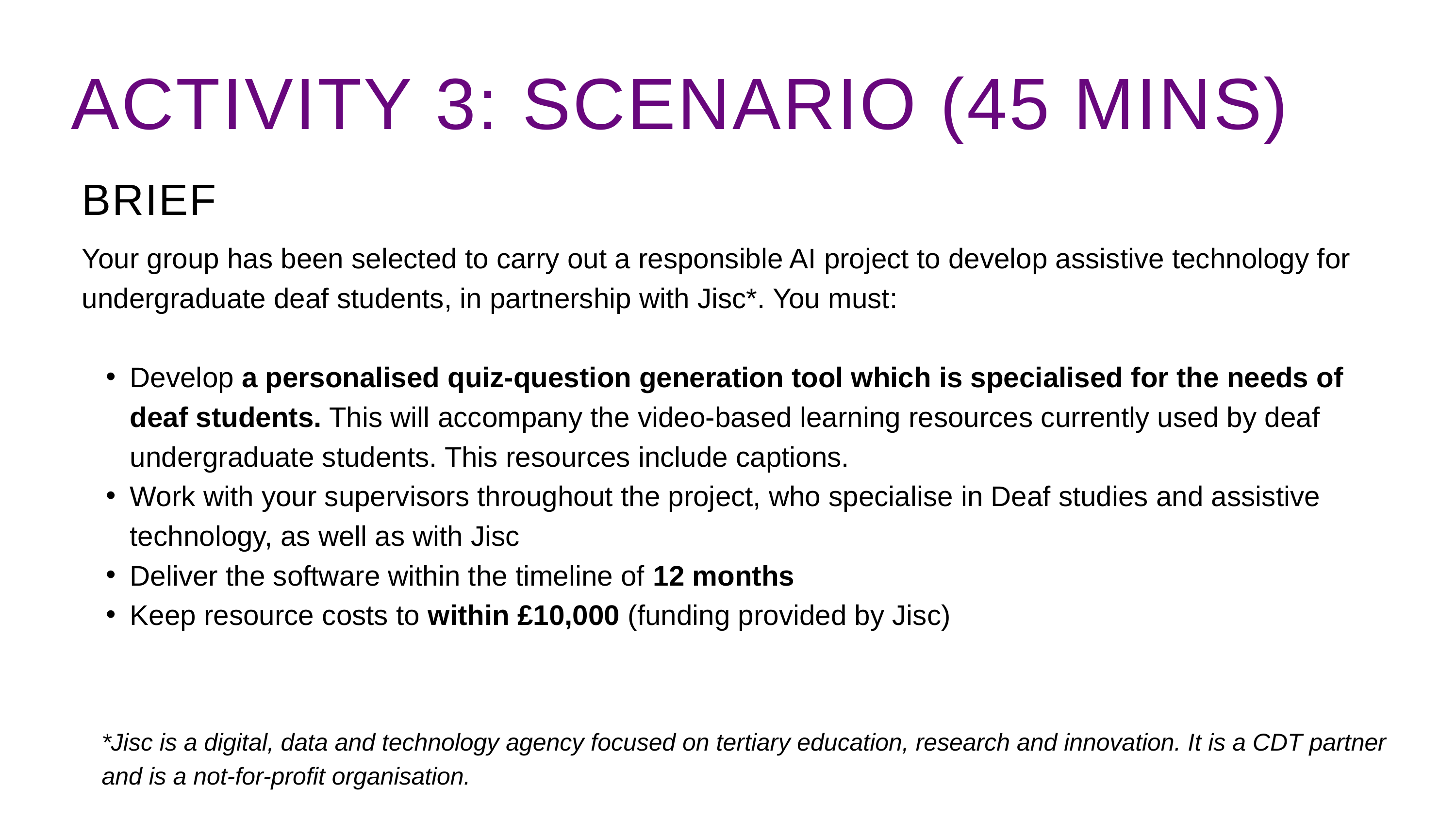

ACTIVITY 3: SCENARIO (45 MINS)

BRIEF

Your group has been selected to carry out a responsible AI project to develop assistive technology for undergraduate deaf students, in partnership with Jisc*. You must:

Develop a personalised quiz-question generation tool which is specialised for the needs of deaf students. This will accompany the video-based learning resources currently used by deaf undergraduate students. This resources include captions.
Work with your supervisors throughout the project, who specialise in Deaf studies and assistive technology, as well as with Jisc
Deliver the software within the timeline of 12 months
Keep resource costs to within £10,000 (funding provided by Jisc)
*Jisc is a digital, data and technology agency focused on tertiary education, research and innovation. It is a CDT partner and is a not-for-profit organisation.